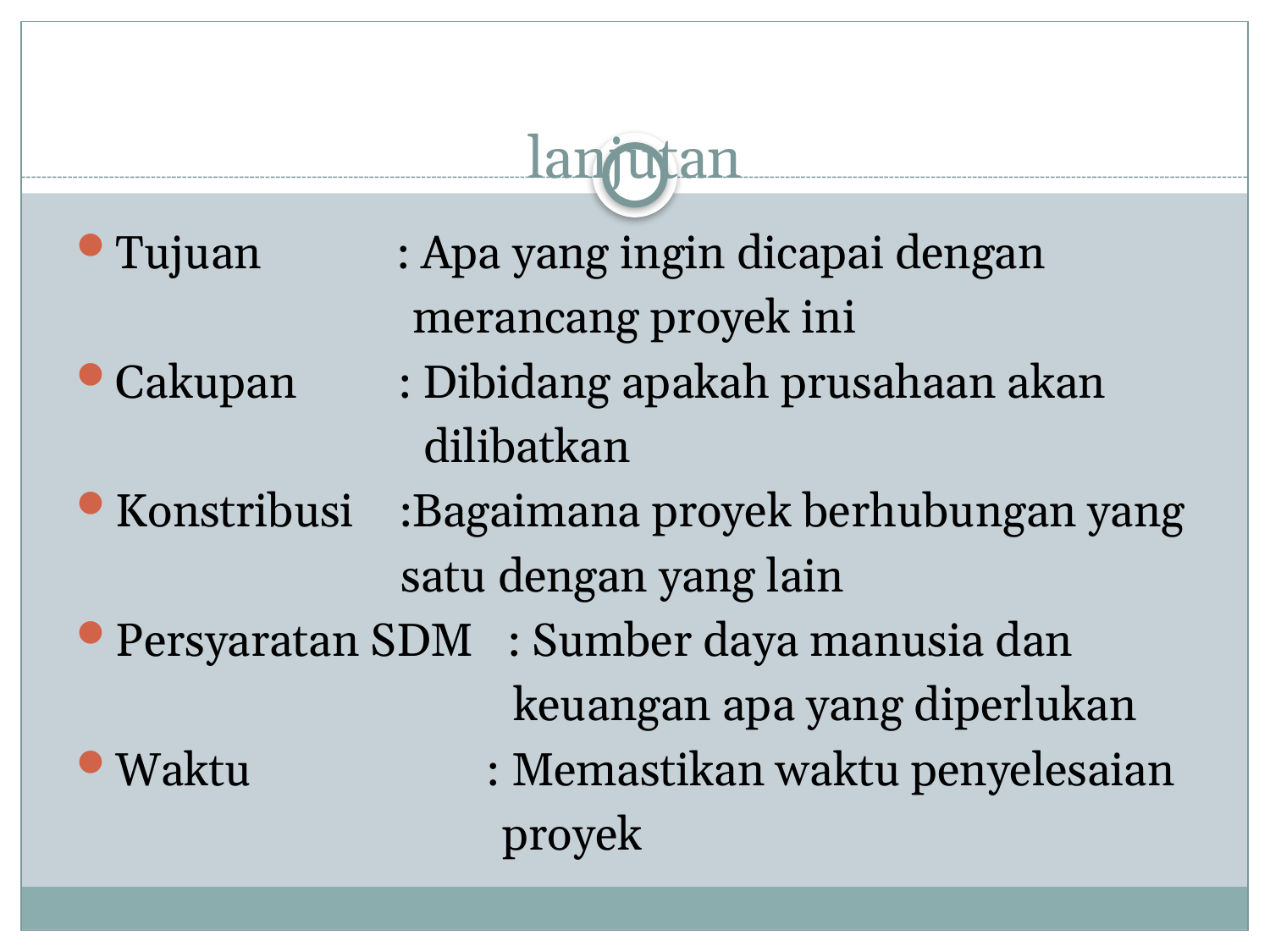

# lanjutan
Tujuan            : Apa yang ingin dicapai dengan
                              merancang proyek ini
Cakupan         : Dibidang apakah prusahaan akan
                               dilibatkan
Konstribusi    :Bagaimana proyek berhubungan yang
                             satu dengan yang lain
Persyaratan SDM   : Sumber daya manusia dan
                                       keuangan apa yang diperlukan
Waktu                     : Memastikan waktu penyelesaian
                                      proyek